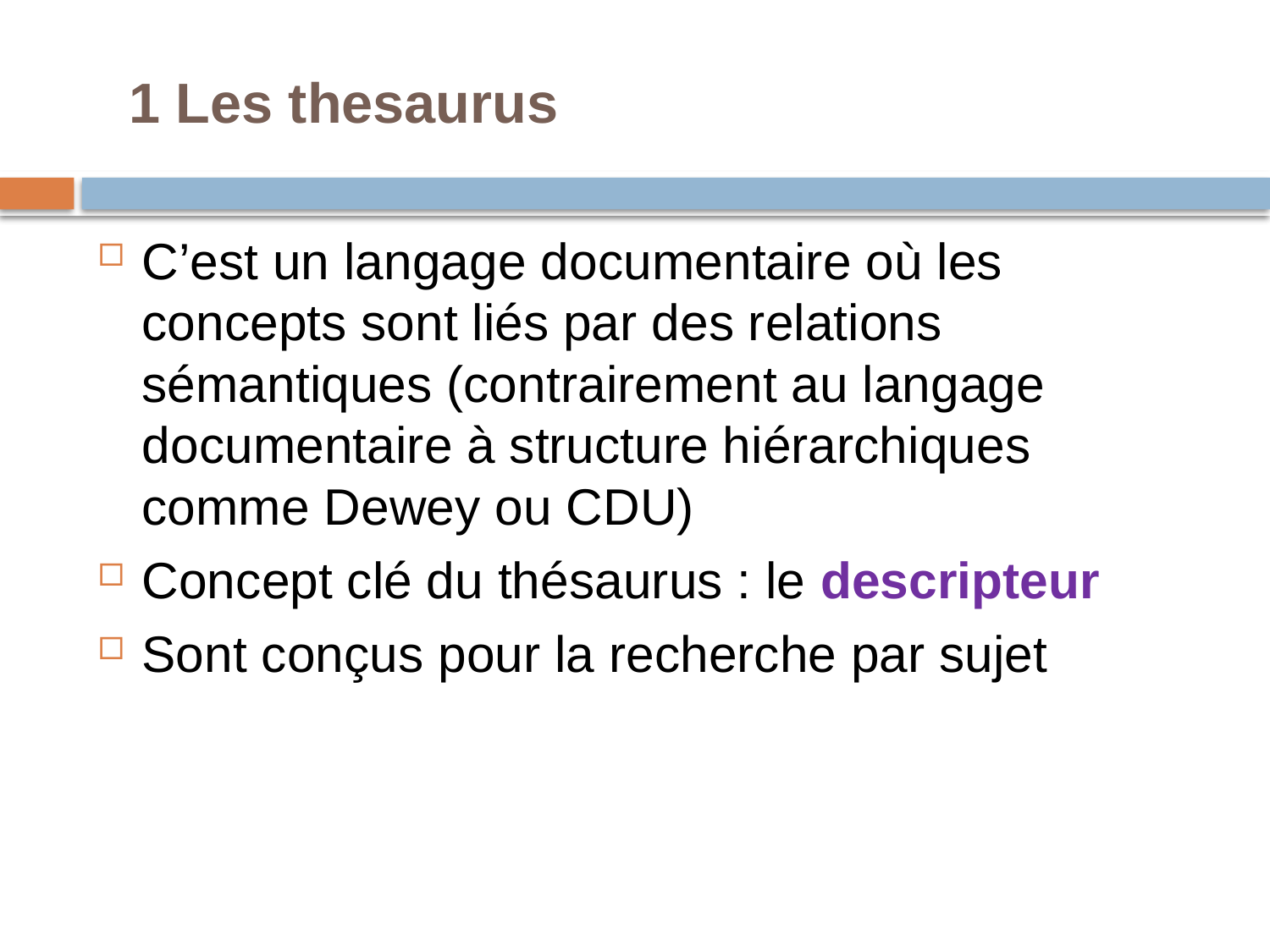

1 Les thesaurus
C’est un langage documentaire où les concepts sont liés par des relations sémantiques (contrairement au langage documentaire à structure hiérarchiques comme Dewey ou CDU)
Concept clé du thésaurus : le descripteur
Sont conçus pour la recherche par sujet